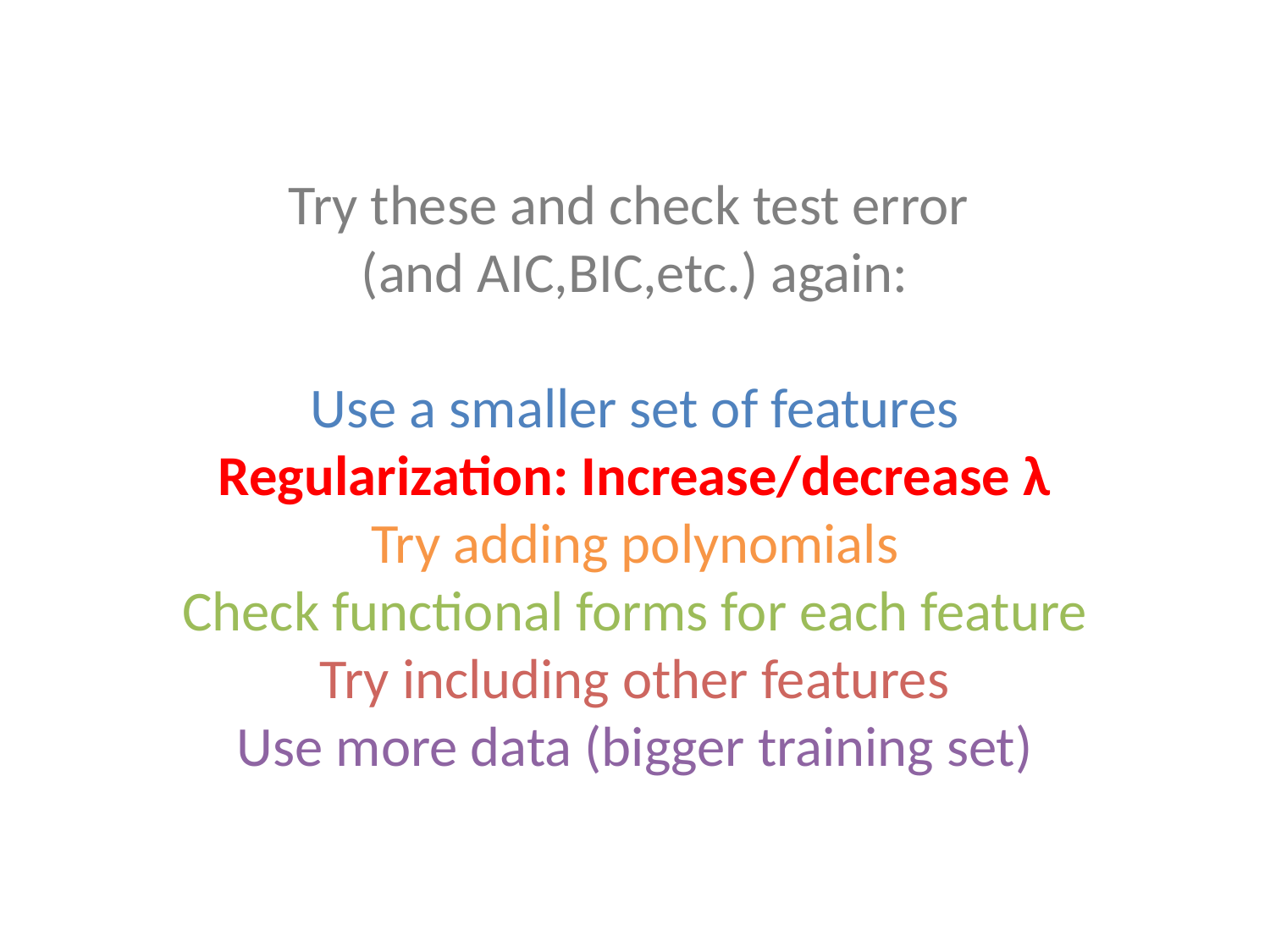

Try these and check test error
(and AIC,BIC,etc.) again:

Use a smaller set of features
Regularization: Increase/decrease λ
Try adding polynomials
Check functional forms for each feature
Try including other features
Use more data (bigger training set)